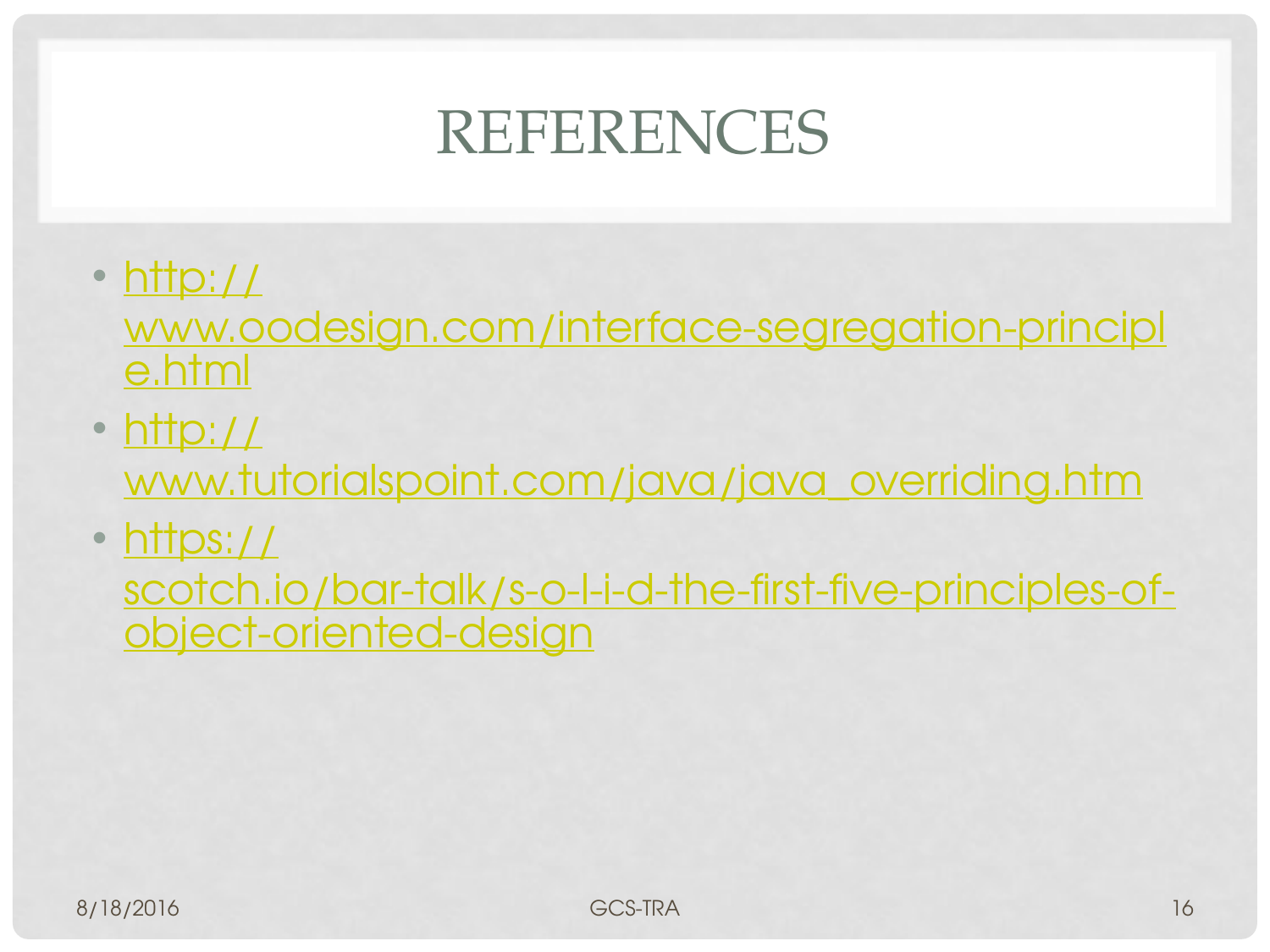

# references
http://www.oodesign.com/interface-segregation-principle.html
http://www.tutorialspoint.com/java/java_overriding.htm
https://scotch.io/bar-talk/s-o-l-i-d-the-first-five-principles-of-object-oriented-design

8/18/2016
GCS-TRA
16